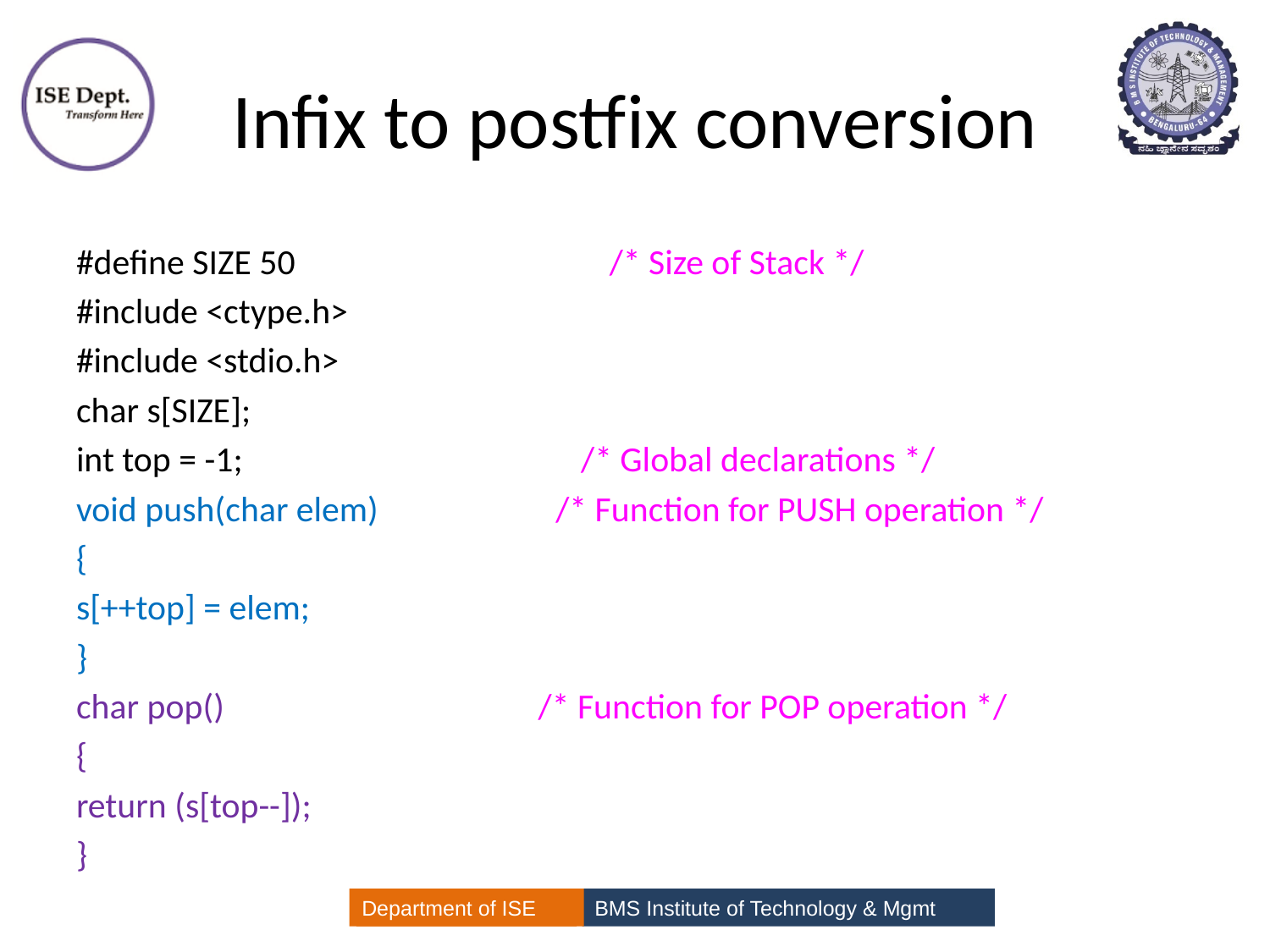

# Infix to postfix conversion
#define SIZE 50                                       /* Size of Stack */
#include <ctype.h>
#include <stdio.h>
char s[SIZE];
int top = -1;                                          /* Global declarations */
void push(char elem)                      /* Function for PUSH operation */
{
s[++top] = elem;
}
char pop()                                       /* Function for POP operation */
{
return (s[top--]);
}